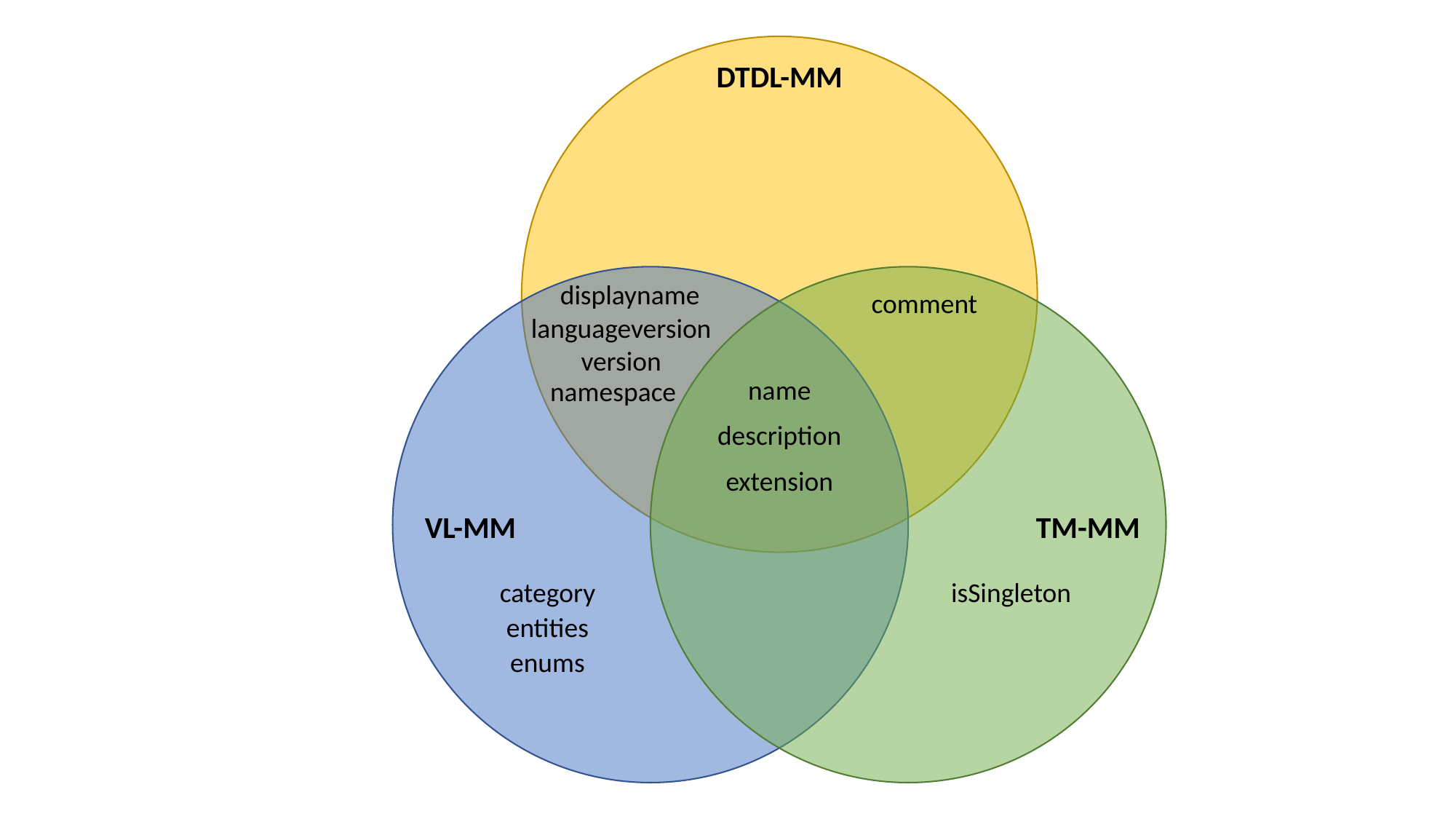

DTDL-MM

VL-MM

TM-MM
displayname
comment
languageversion
version
name
description
extension
namespace
category
isSingleton
entities
enums